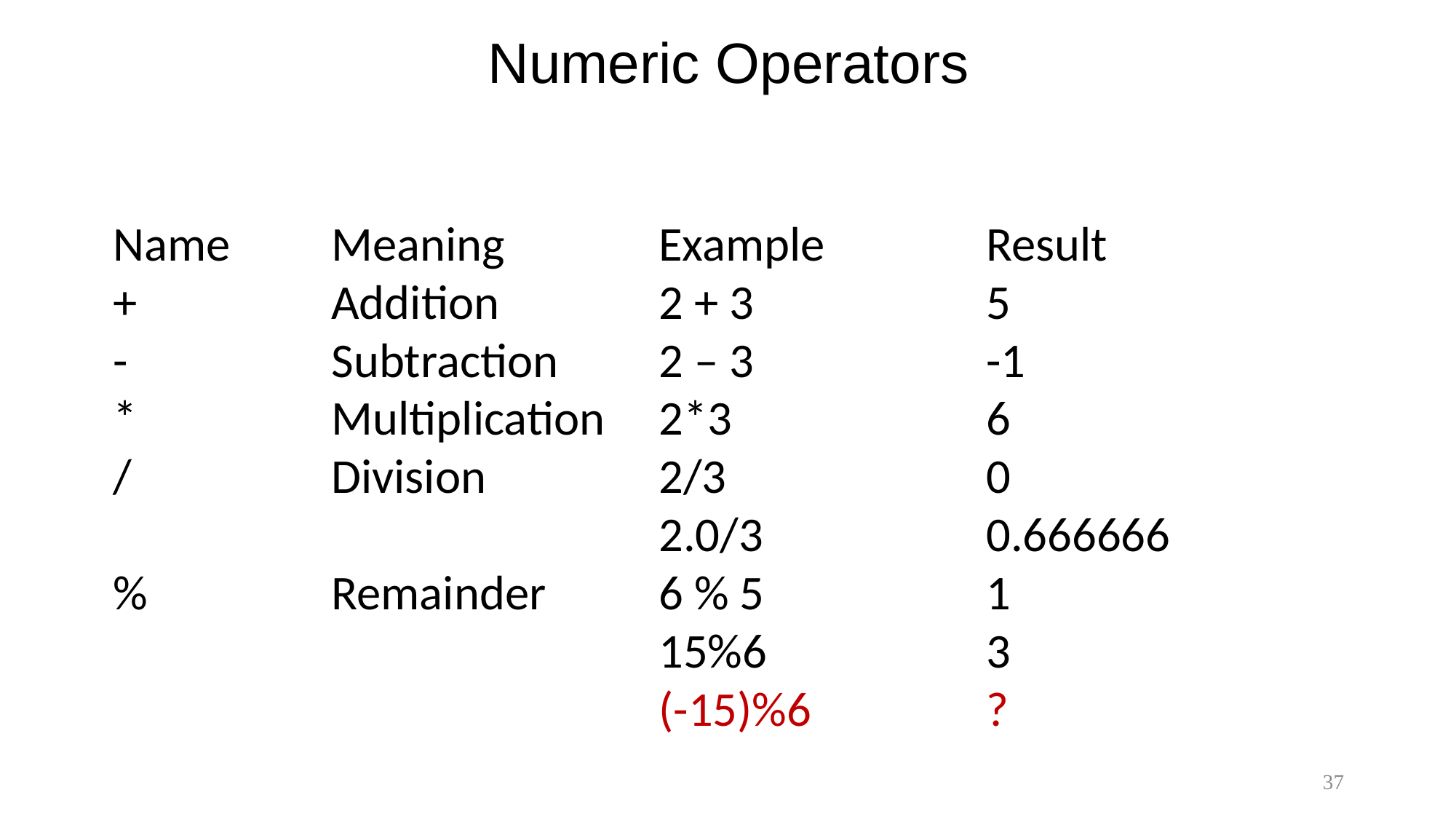

# Numeric Operators
Name	Meaning		Example		Result
+		Addition		2 + 3			5
-		Subtraction	2 – 3			-1
*		Multiplication	2*3			6
/		Division		2/3			0
					2.0/3			0.666666
%		Remainder		6 % 5			1
					15%6			3
					(-15)%6		?

37